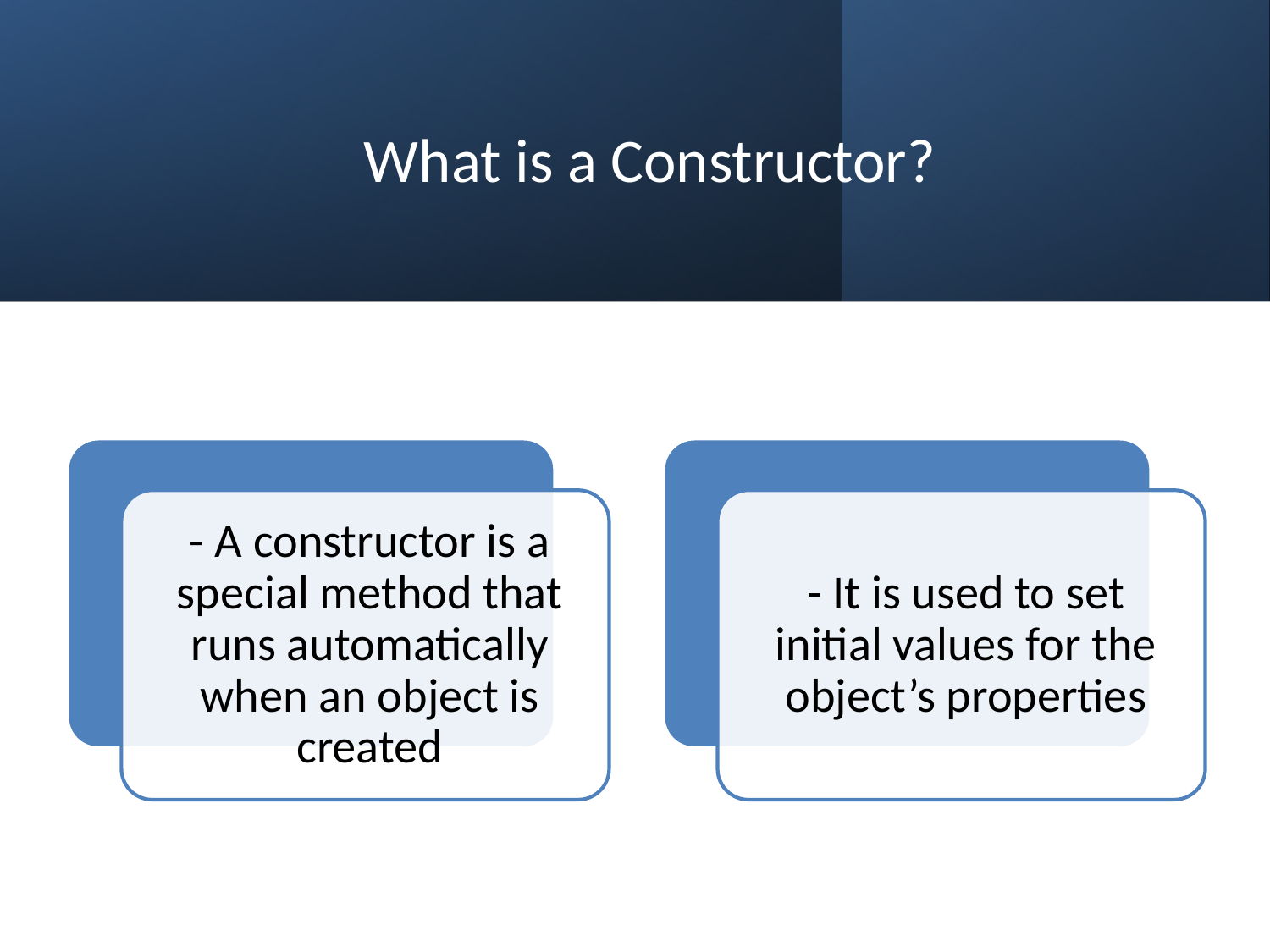

# What is a Constructor?
- A constructor is a special method that runs automatically when an object is created
- It is used to set initial values for the object’s properties